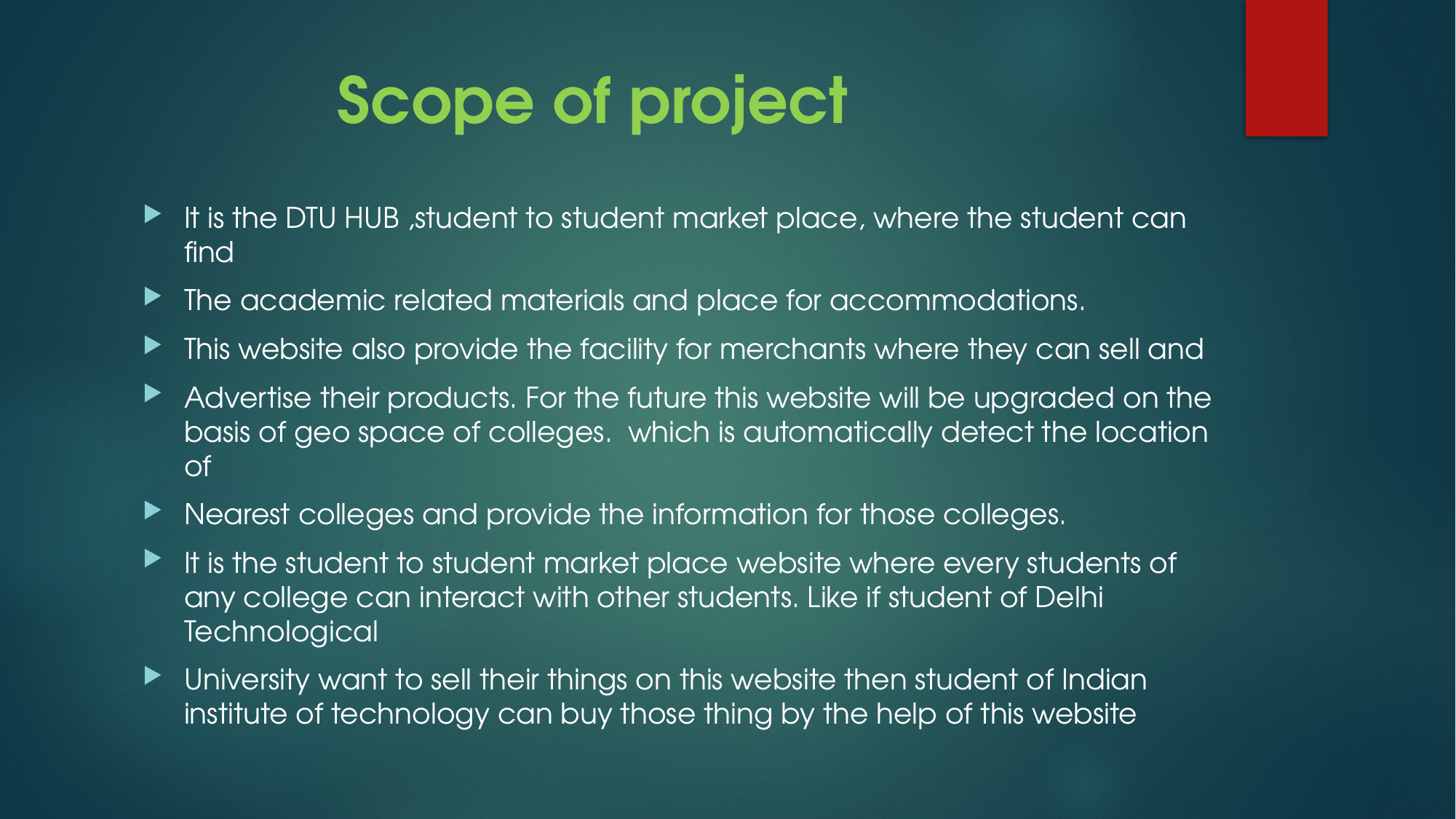

# Scope of project
It is the DTU HUB ,student to student market place, where the student can find
The academic related materials and place for accommodations.
This website also provide the facility for merchants where they can sell and
Advertise their products. For the future this website will be upgraded on the basis of geo space of colleges.  which is automatically detect the location of
Nearest colleges and provide the information for those colleges.
It is the student to student market place website where every students of any college can interact with other students. Like if student of Delhi Technological
University want to sell their things on this website then student of Indian institute of technology can buy those thing by the help of this website